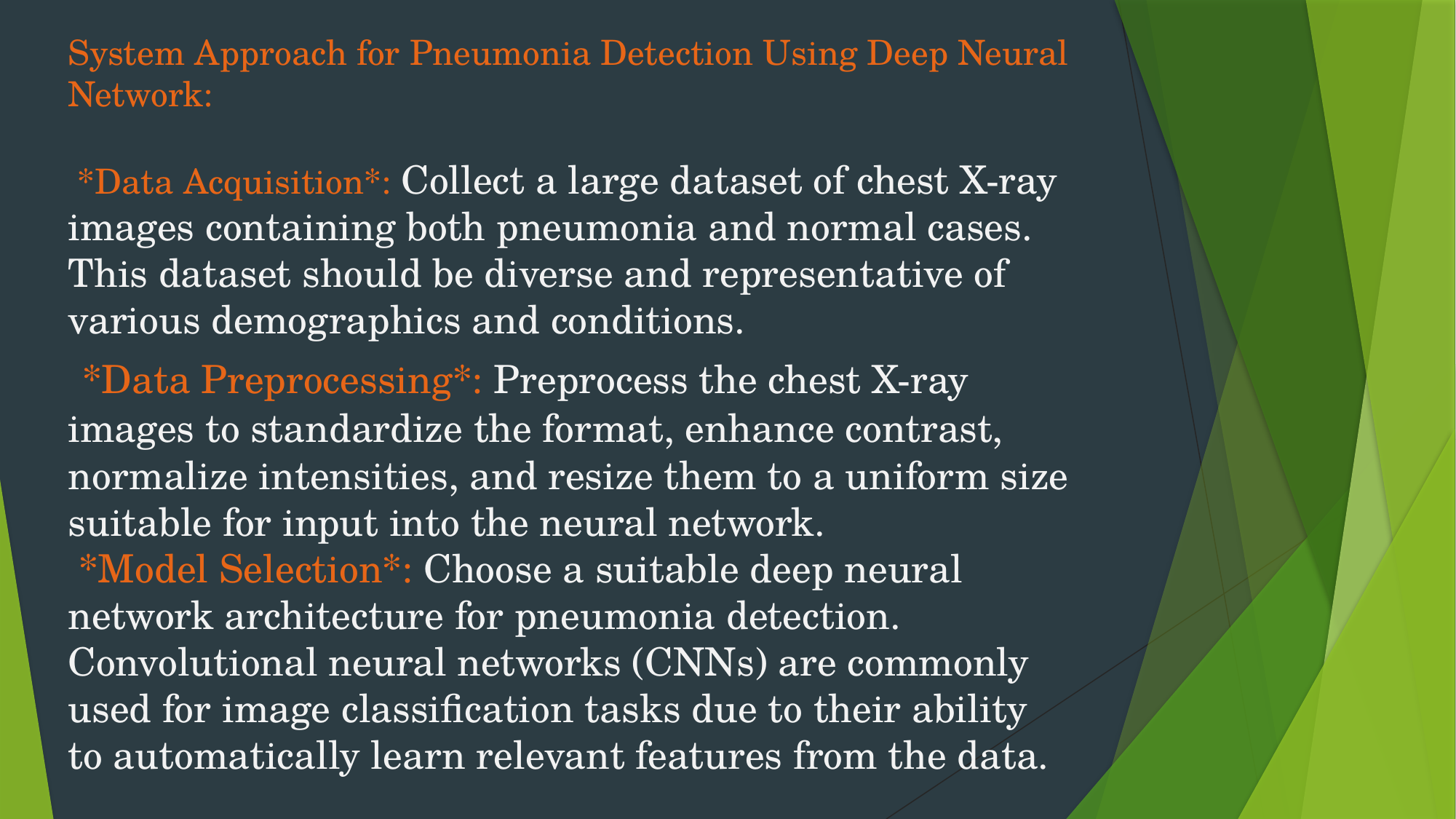

# System Approach for Pneumonia Detection Using Deep Neural Network: *Data Acquisition*: Collect a large dataset of chest X-ray images containing both pneumonia and normal cases. This dataset should be diverse and representative of various demographics and conditions. *Data Preprocessing*: Preprocess the chest X-ray images to standardize the format, enhance contrast, normalize intensities, and resize them to a uniform size suitable for input into the neural network. *Model Selection*: Choose a suitable deep neural network architecture for pneumonia detection. Convolutional neural networks (CNNs) are commonly used for image classification tasks due to their ability to automatically learn relevant features from the data.